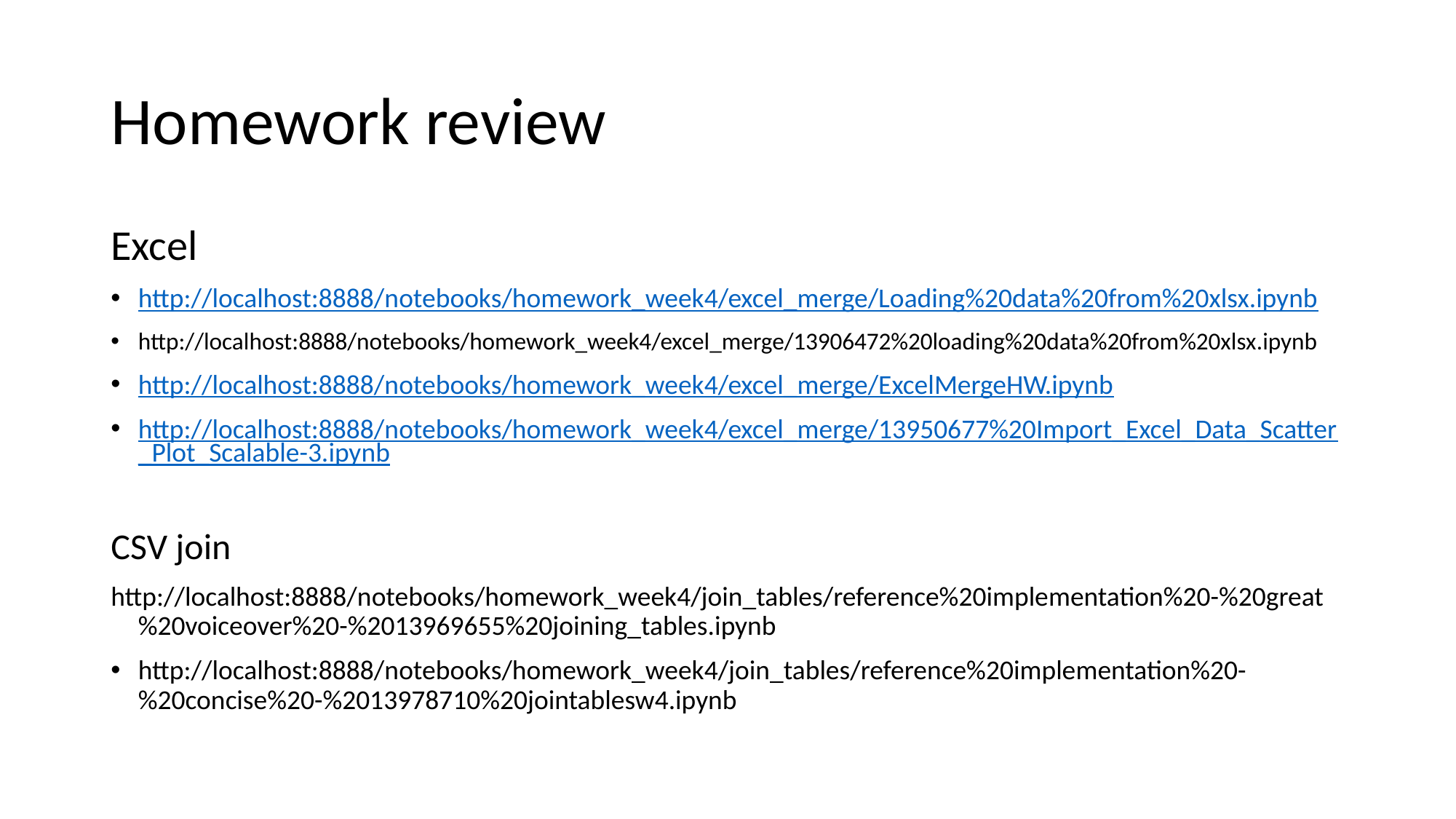

# Homework review
Excel
http://localhost:8888/notebooks/homework_week4/excel_merge/Loading%20data%20from%20xlsx.ipynb
http://localhost:8888/notebooks/homework_week4/excel_merge/13906472%20loading%20data%20from%20xlsx.ipynb
http://localhost:8888/notebooks/homework_week4/excel_merge/ExcelMergeHW.ipynb
http://localhost:8888/notebooks/homework_week4/excel_merge/13950677%20Import_Excel_Data_Scatter_Plot_Scalable-3.ipynb

CSV join
http://localhost:8888/notebooks/homework_week4/join_tables/reference%20implementation%20-%20great%20voiceover%20-%2013969655%20joining_tables.ipynb
http://localhost:8888/notebooks/homework_week4/join_tables/reference%20implementation%20-%20concise%20-%2013978710%20jointablesw4.ipynb